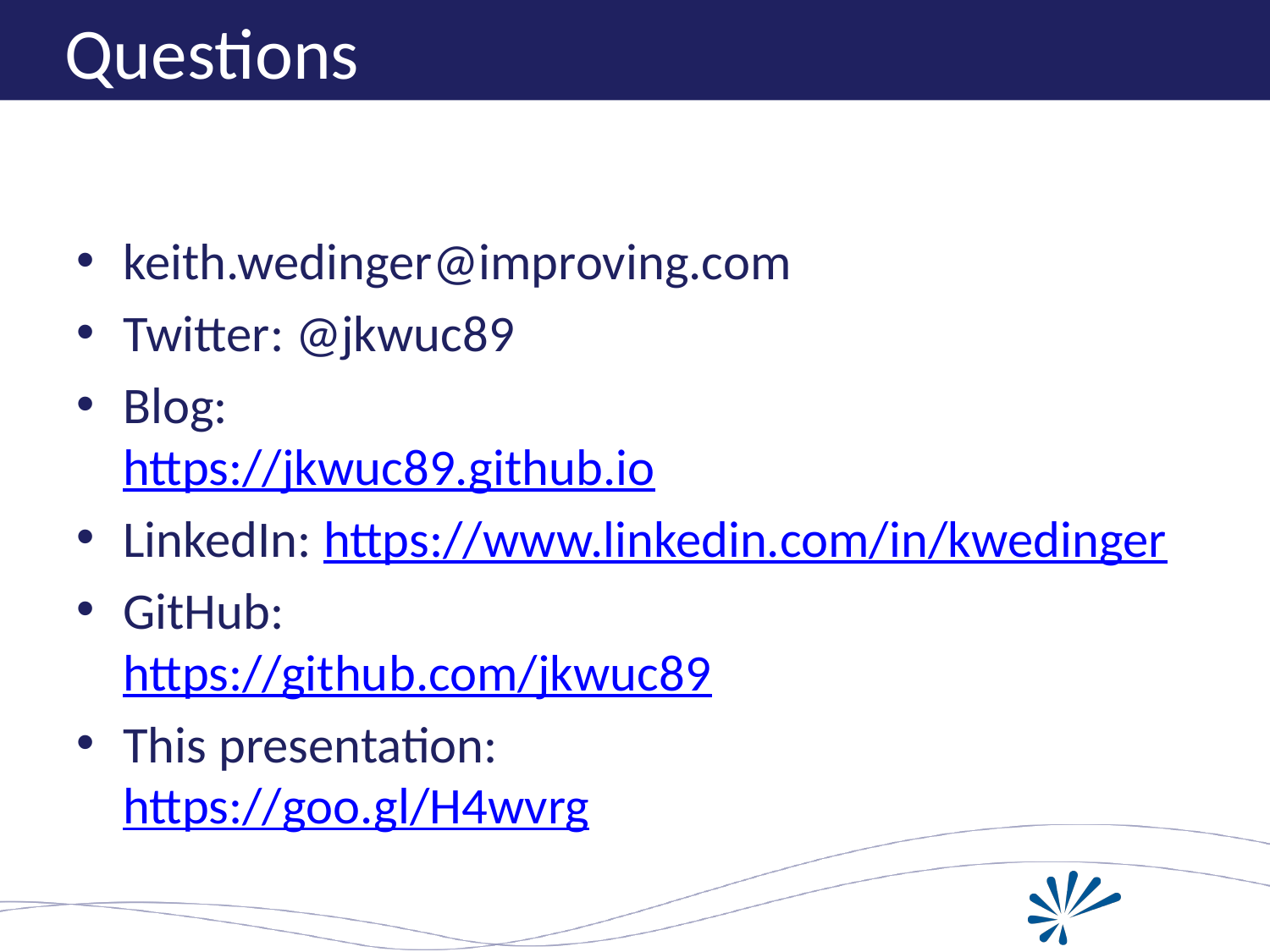

# Questions
keith.wedinger@improving.com
Twitter: @jkwuc89
Blog:
https://jkwuc89.github.io
LinkedIn: https://www.linkedin.com/in/kwedinger
GitHub:
https://github.com/jkwuc89
This presentation:
https://goo.gl/H4wvrg